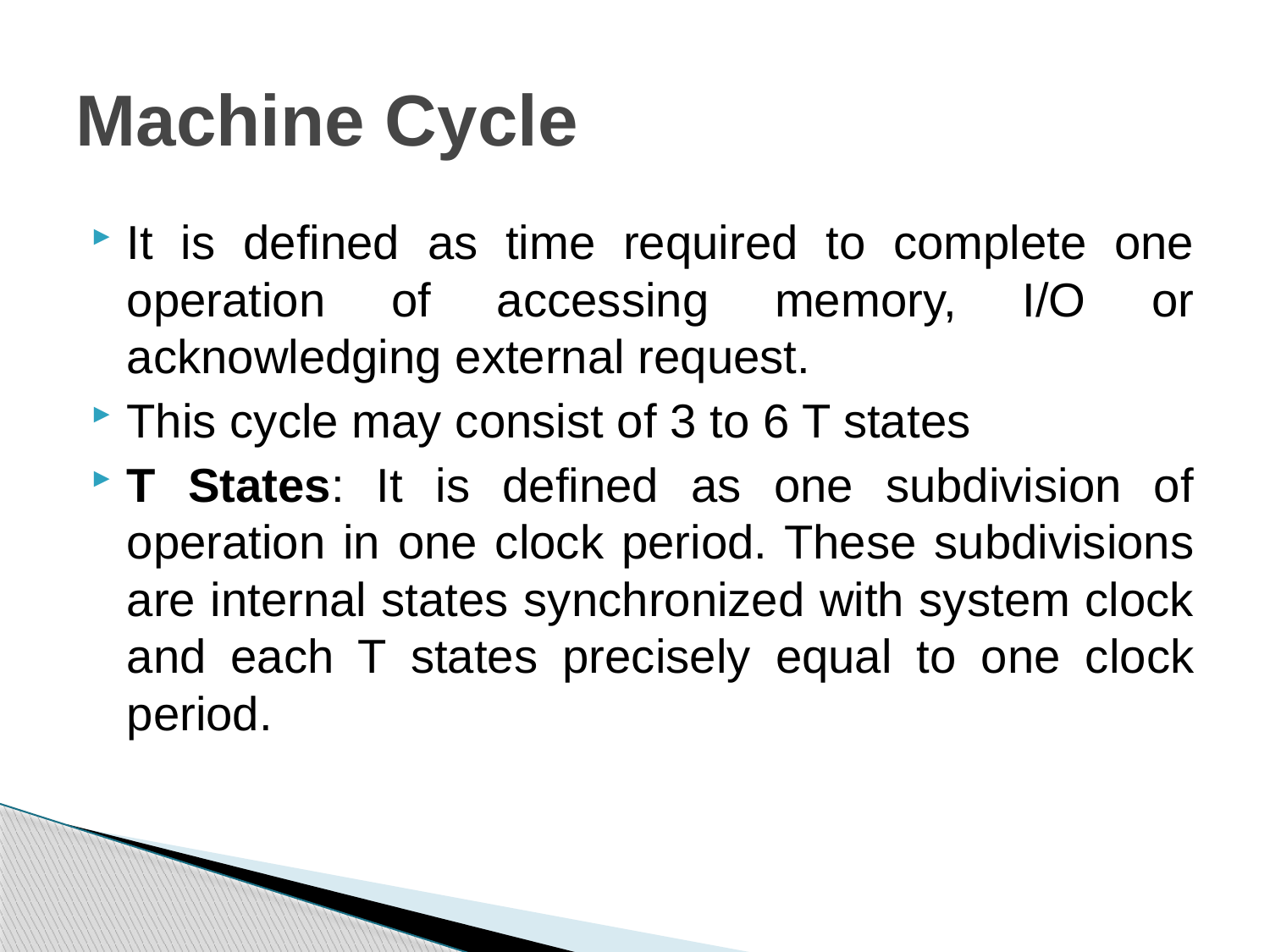

# Machine Cycle
It is defined as time required to complete one operation of accessing memory, I/O or acknowledging external request.
This cycle may consist of 3 to 6 T states
T States: It is defined as one subdivision of operation in one clock period. These subdivisions are internal states synchronized with system clock and each T states precisely equal to one clock period.